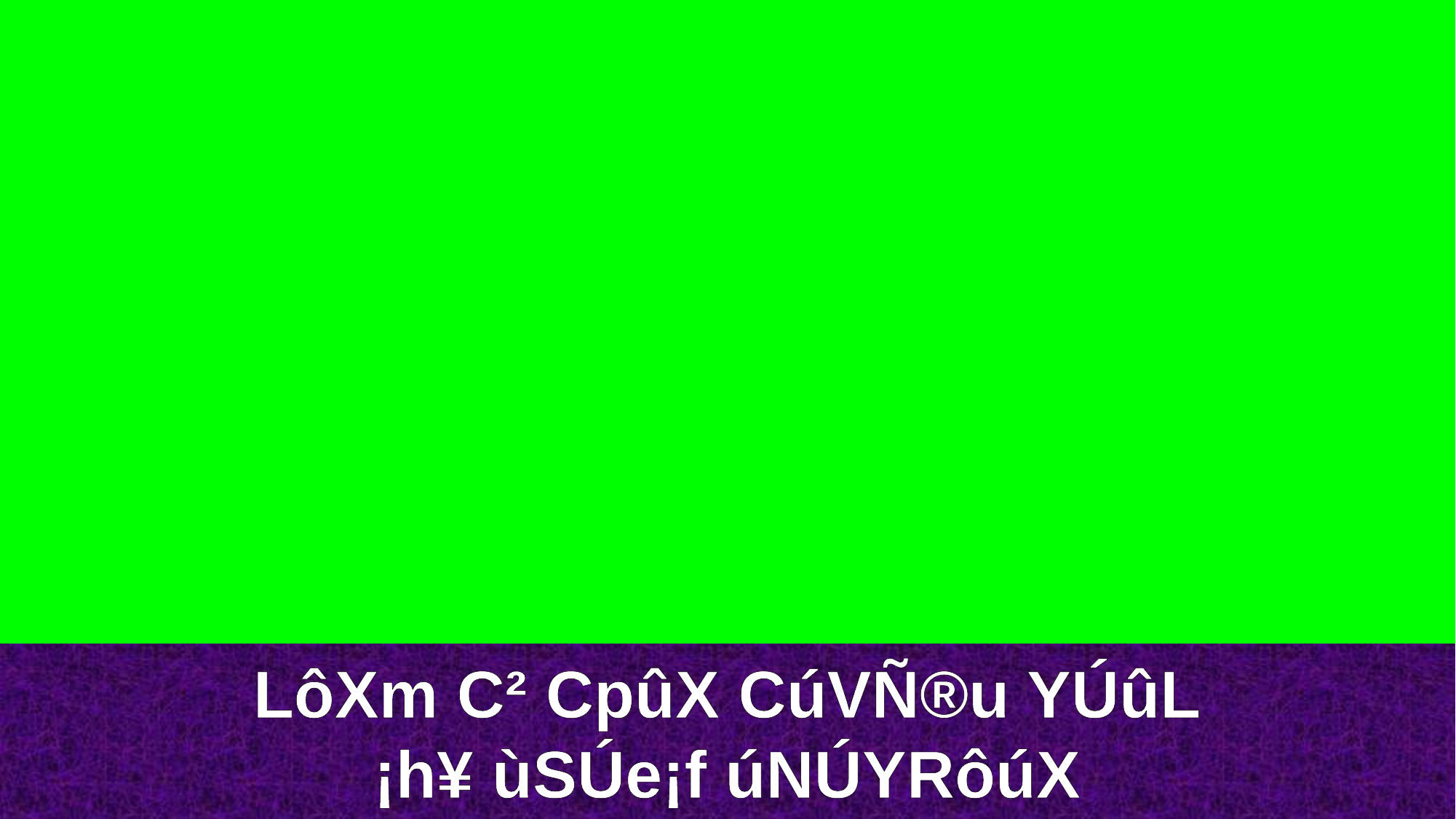

LôXm C² CpûX CúVÑ®u YÚûL
¡h¥ ùSÚe¡f úNÚYRôúX